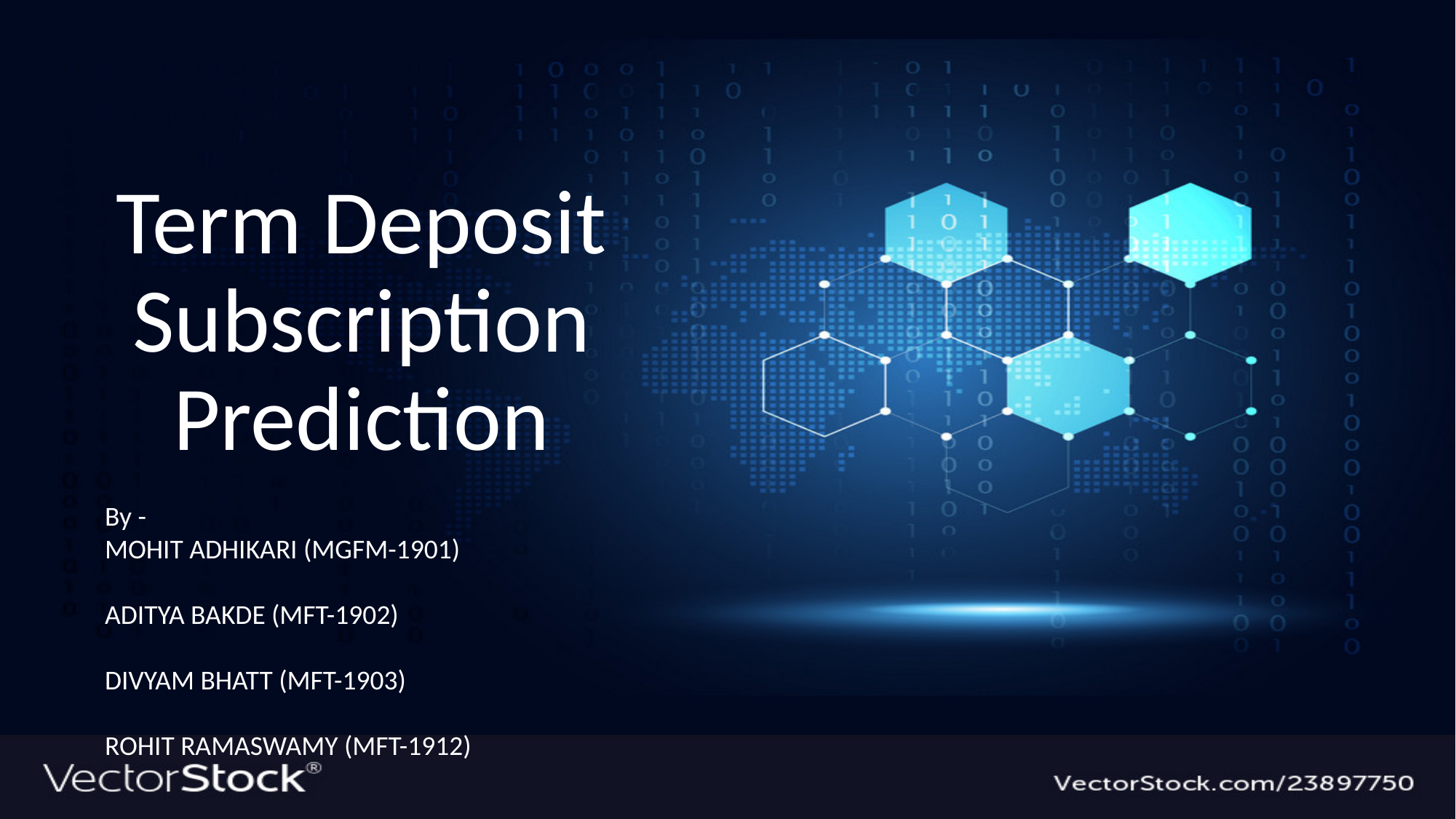

# Term Deposit Subscription Prediction
By -
MOHIT ADHIKARI (MGFM-1901)

ADITYA BAKDE (MFT-1902)

DIVYAM BHATT (MFT-1903)

ROHIT RAMASWAMY (MFT-1912)